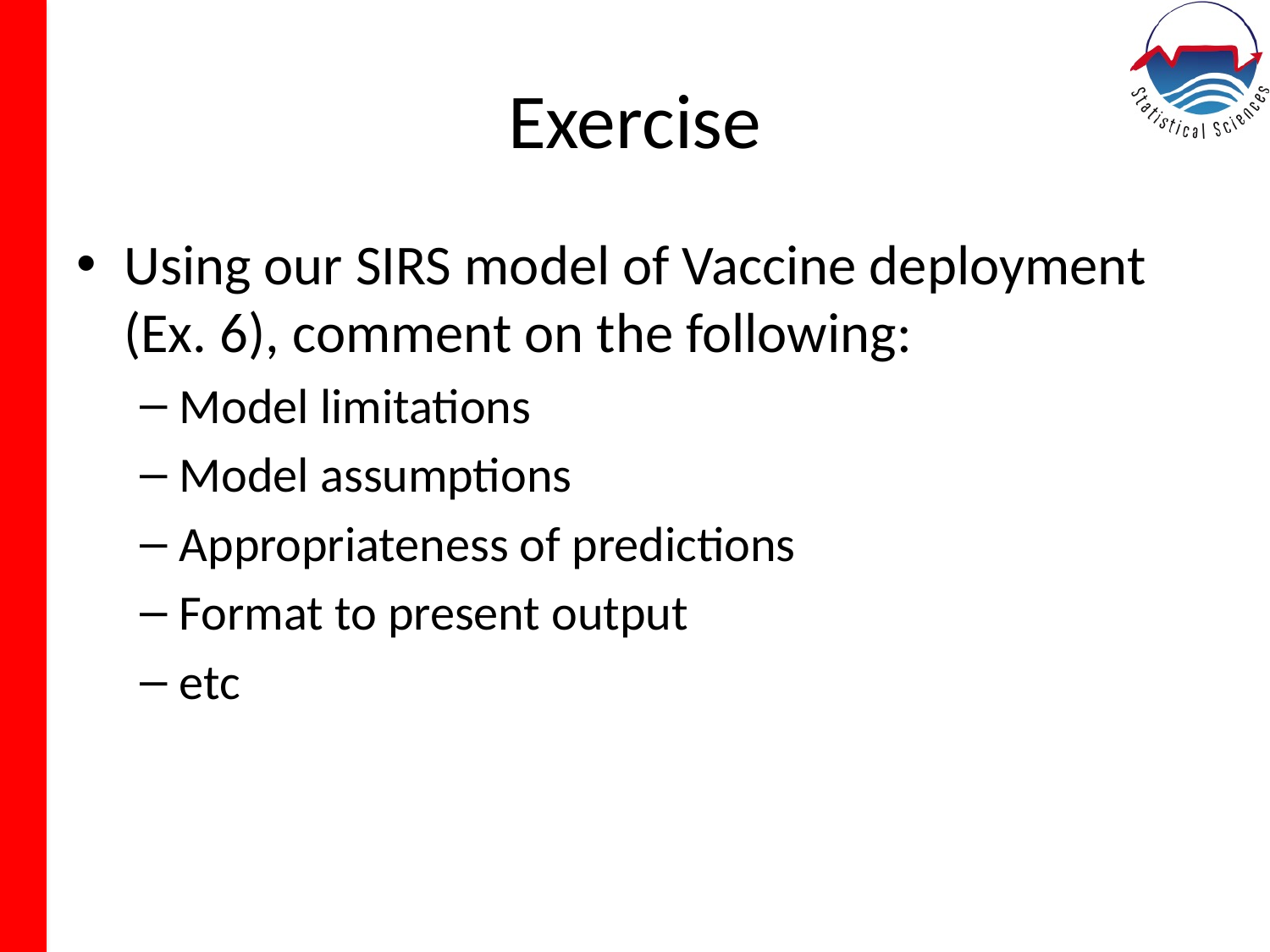

# Exercise
Using our SIRS model of Vaccine deployment (Ex. 6), comment on the following:
Model limitations
Model assumptions
Appropriateness of predictions
Format to present output
etc